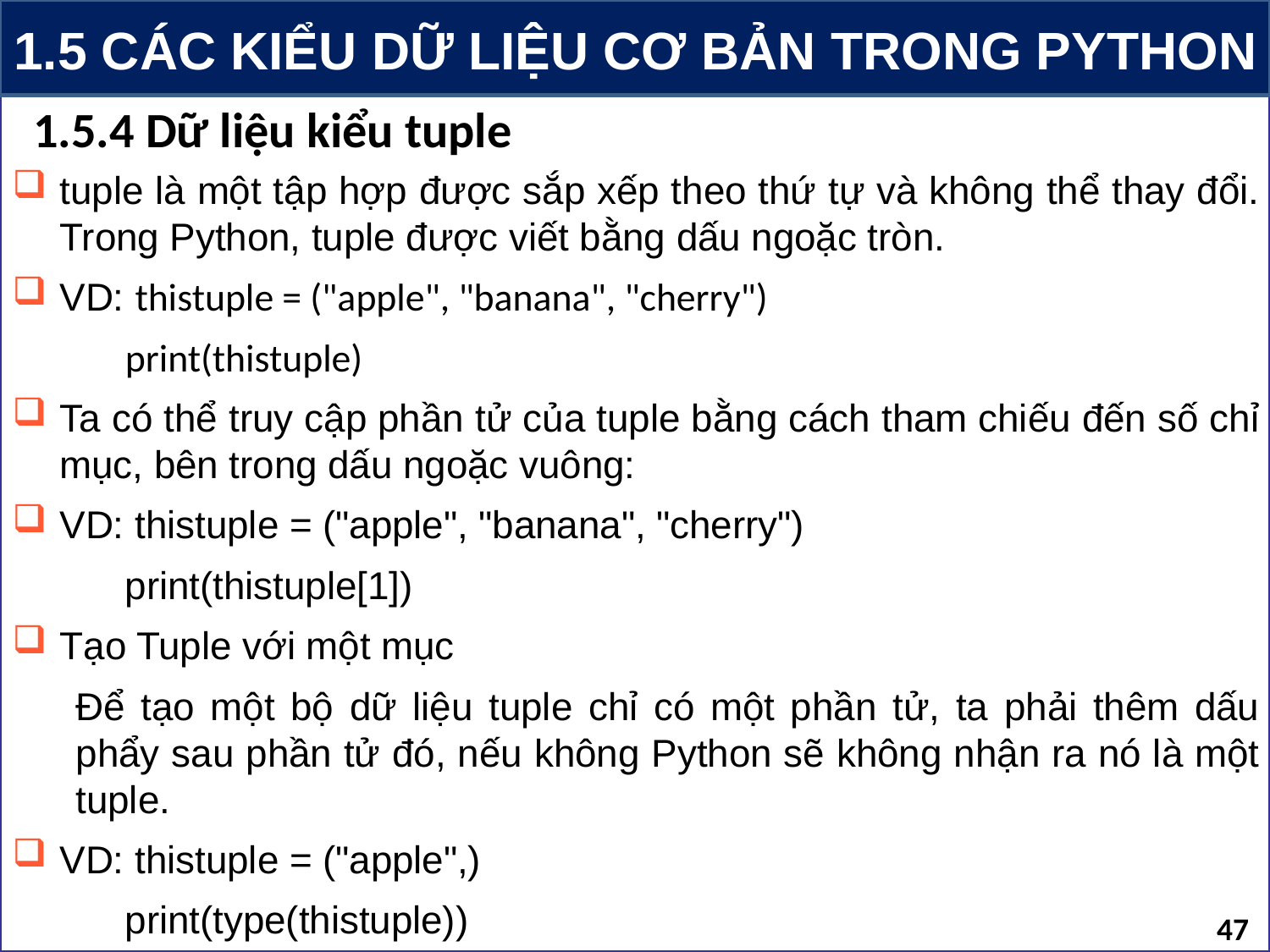

# 1.5 CÁC KIỂU DỮ LIỆU CƠ BẢN TRONG PYTHON
1.5.4 Dữ liệu kiểu tuple
tuple là một tập hợp được sắp xếp theo thứ tự và không thể thay đổi. Trong Python, tuple được viết bằng dấu ngoặc tròn.
VD: thistuple = ("apple", "banana", "cherry")
	print(thistuple)
Ta có thể truy cập phần tử của tuple bằng cách tham chiếu đến số chỉ mục, bên trong dấu ngoặc vuông:
VD: thistuple = ("apple", "banana", "cherry")
	print(thistuple[1])
Tạo Tuple với một mục
Để tạo một bộ dữ liệu tuple chỉ có một phần tử, ta phải thêm dấu phẩy sau phần tử đó, nếu không Python sẽ không nhận ra nó là một tuple.
VD: thistuple = ("apple",)
	print(type(thistuple))
47